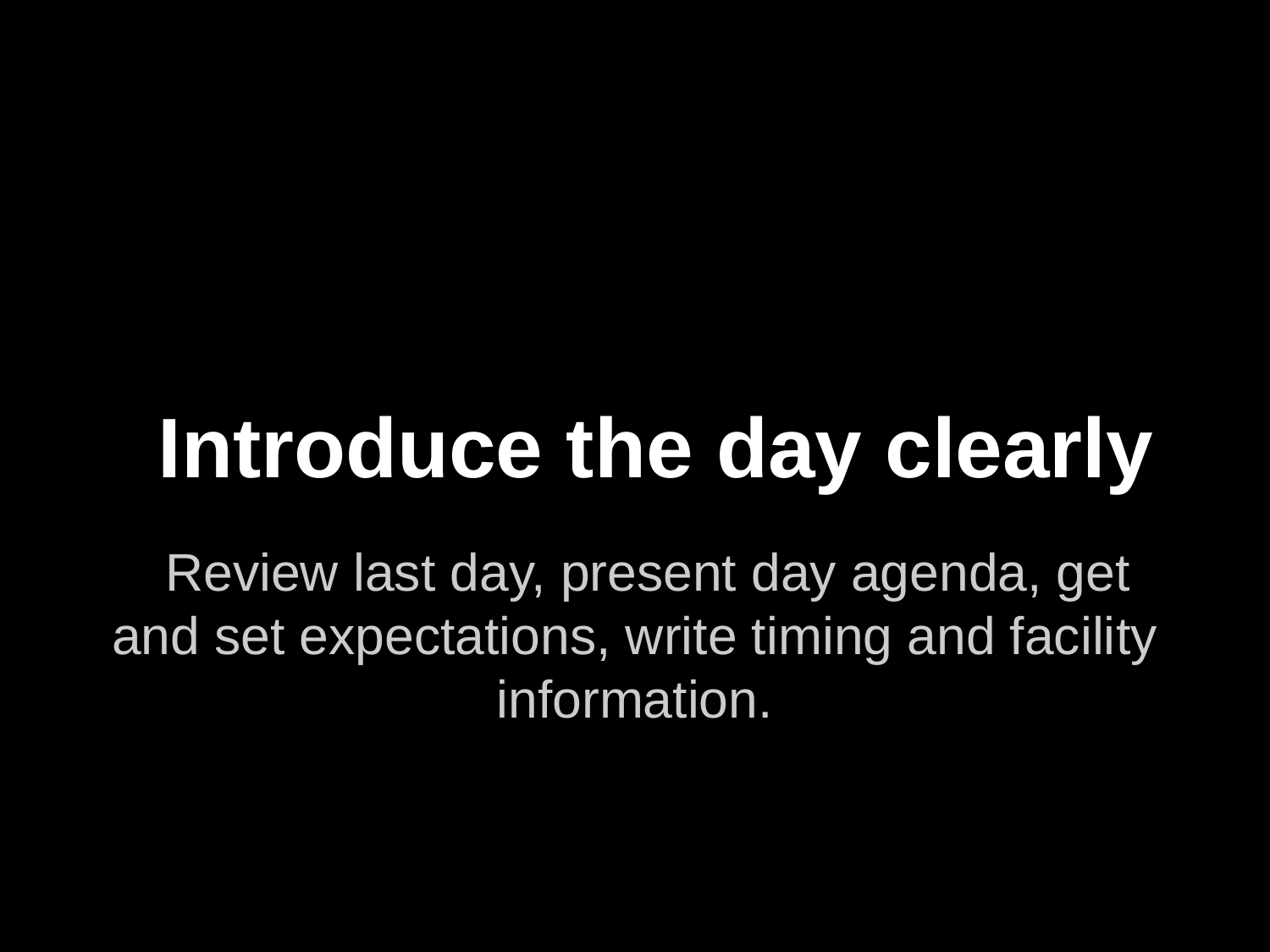

# Introduce the day clearly
Review last day, present day agenda, get and set expectations, write timing and facility information.